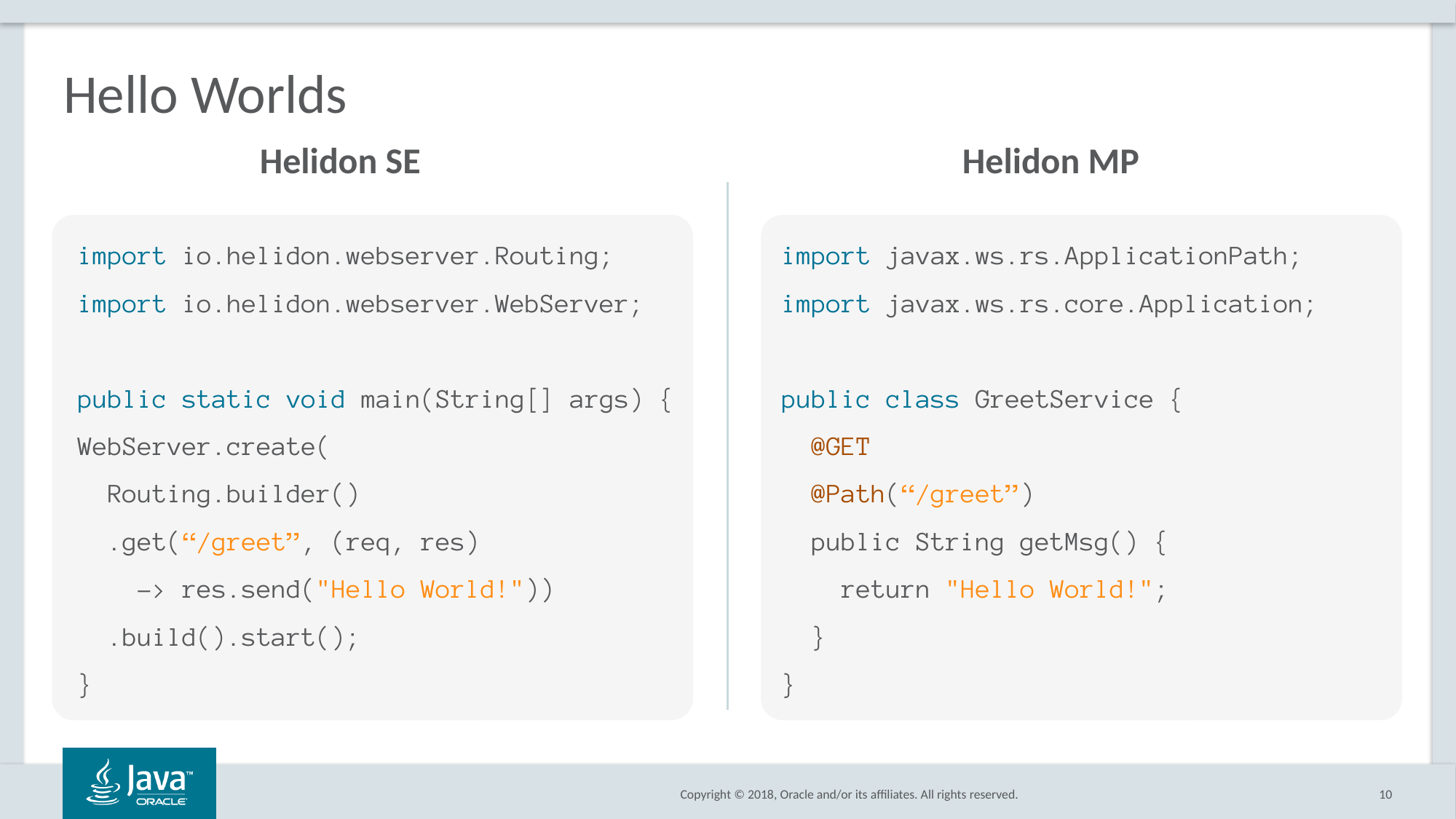

# Hello Worlds
Helidon SE
Helidon MP

import javax.ws.rs.ApplicationPath;
import javax.ws.rs.core.Application;

public class GreetService {
  @GET
  @Path(“/greet”)
  public String getMsg() {
    return "Hello World!";
  }
}
import io.helidon.webserver.Routing;
import io.helidon.webserver.WebServer;

public static void main(String[] args) {
WebServer.create(
  Routing.builder()
  .get(“/greet”, (req, res)
    -> res.send("Hello World!"))
  .build().start();
}
10